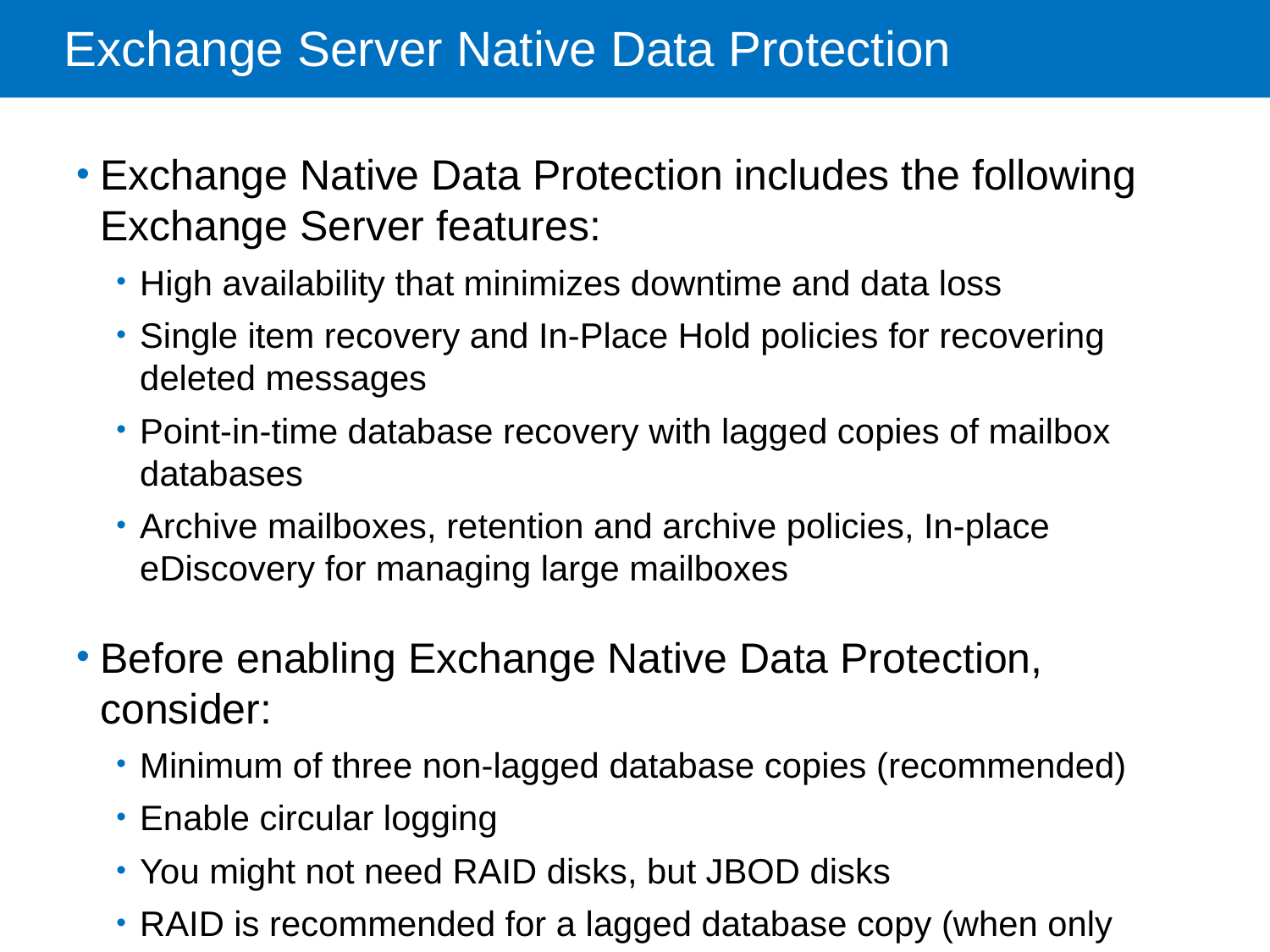

# Exchange Server Native Data Protection
Exchange Native Data Protection includes the following Exchange Server features:
High availability that minimizes downtime and data loss
Single item recovery and In-Place Hold policies for recovering deleted messages
Point-in-time database recovery with lagged copies of mailbox databases
Archive mailboxes, retention and archive policies, In-place eDiscovery for managing large mailboxes

Before enabling Exchange Native Data Protection, consider:
Minimum of three non-lagged database copies (recommended)
Enable circular logging
You might not need RAID disks, but JBOD disks
RAID is recommended for a lagged database copy (when only deploying one lag)